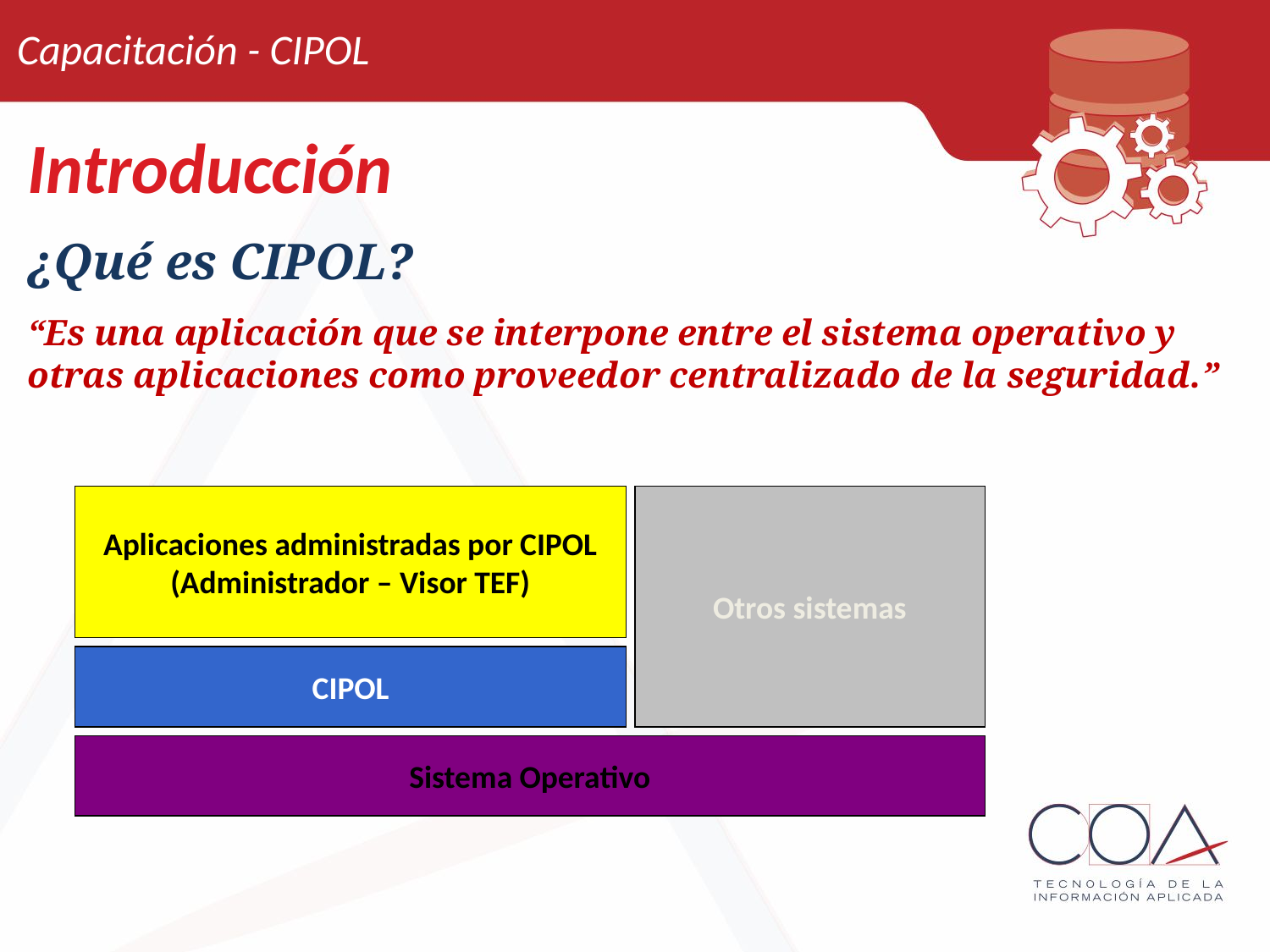

Capacitación - CIPOL

Introducción
# ¿Qué es CIPOL?
“Es una aplicación que se interpone entre el sistema operativo y otras aplicaciones como proveedor centralizado de la seguridad.”

Aplicaciones administradas por CIPOL
(Administrador – Visor TEF)
Otros sistemas
CIPOL
Sistema Operativo